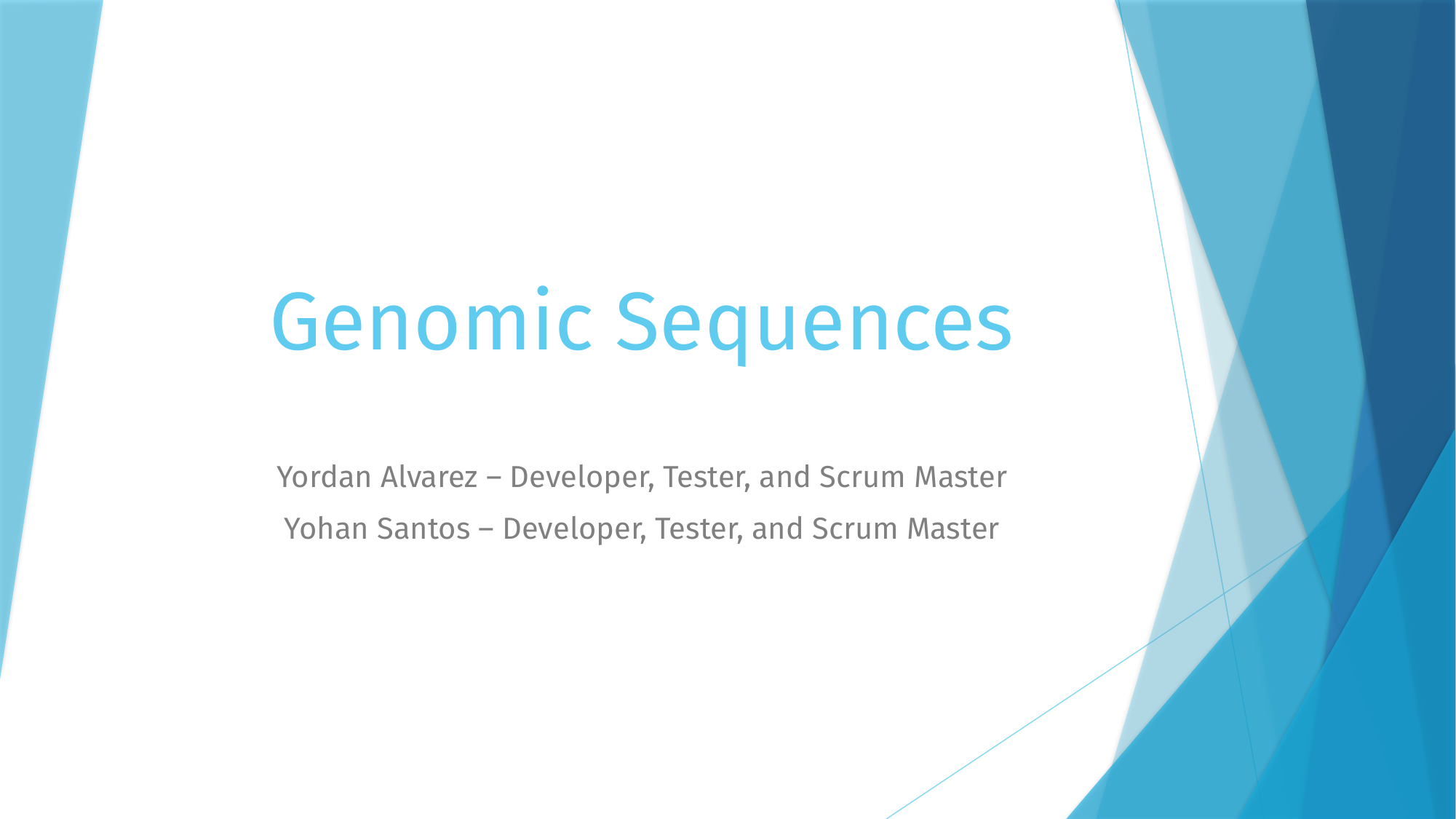

# Genomic Sequences
Yordan Alvarez – Developer, Tester, and Scrum Master
Yohan Santos – Developer, Tester, and Scrum Master